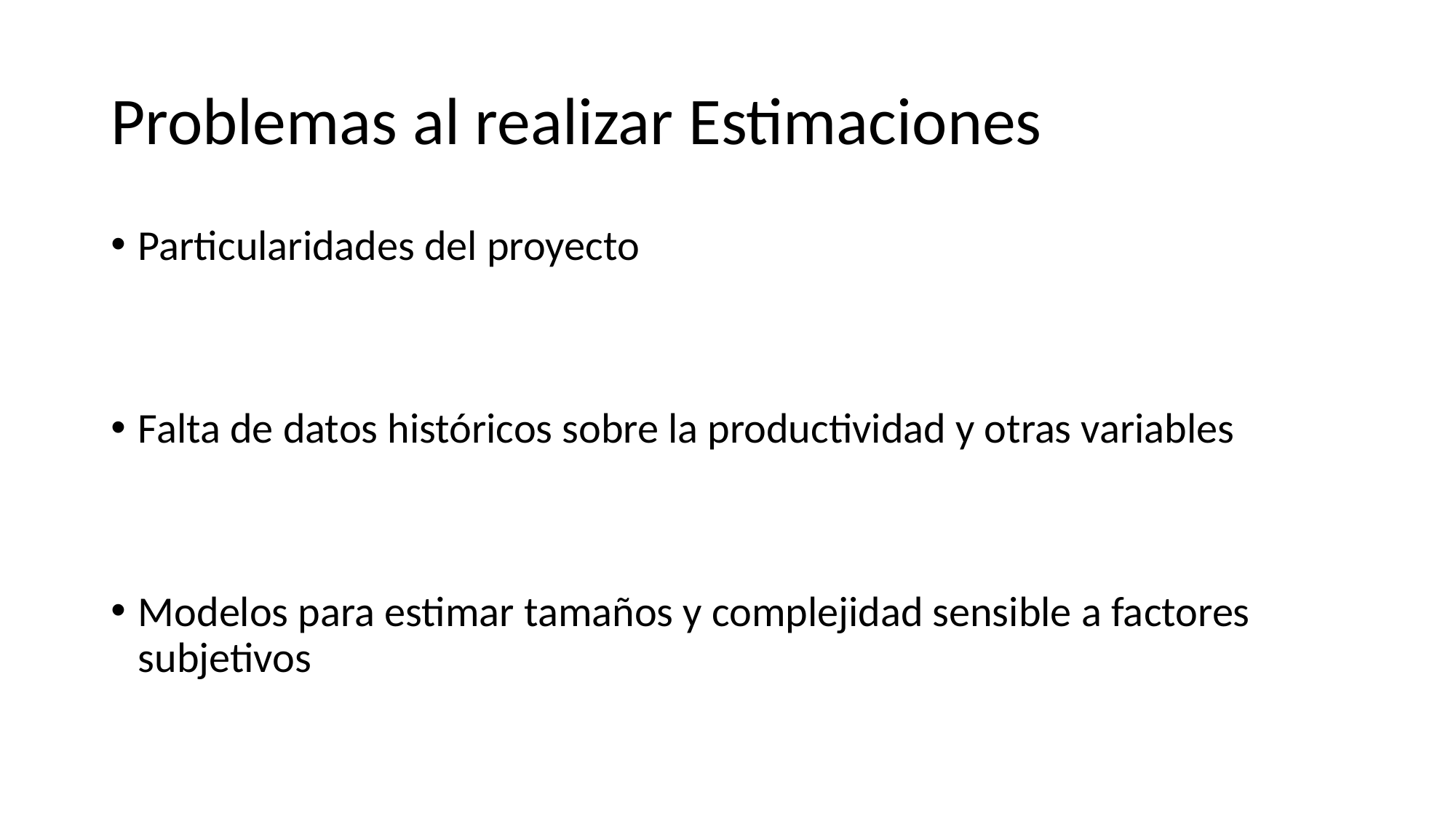

# Problemas al realizar Estimaciones
Particularidades del proyecto

Falta de datos históricos sobre la productividad y otras variables

Modelos para estimar tamaños y complejidad sensible a factores subjetivos